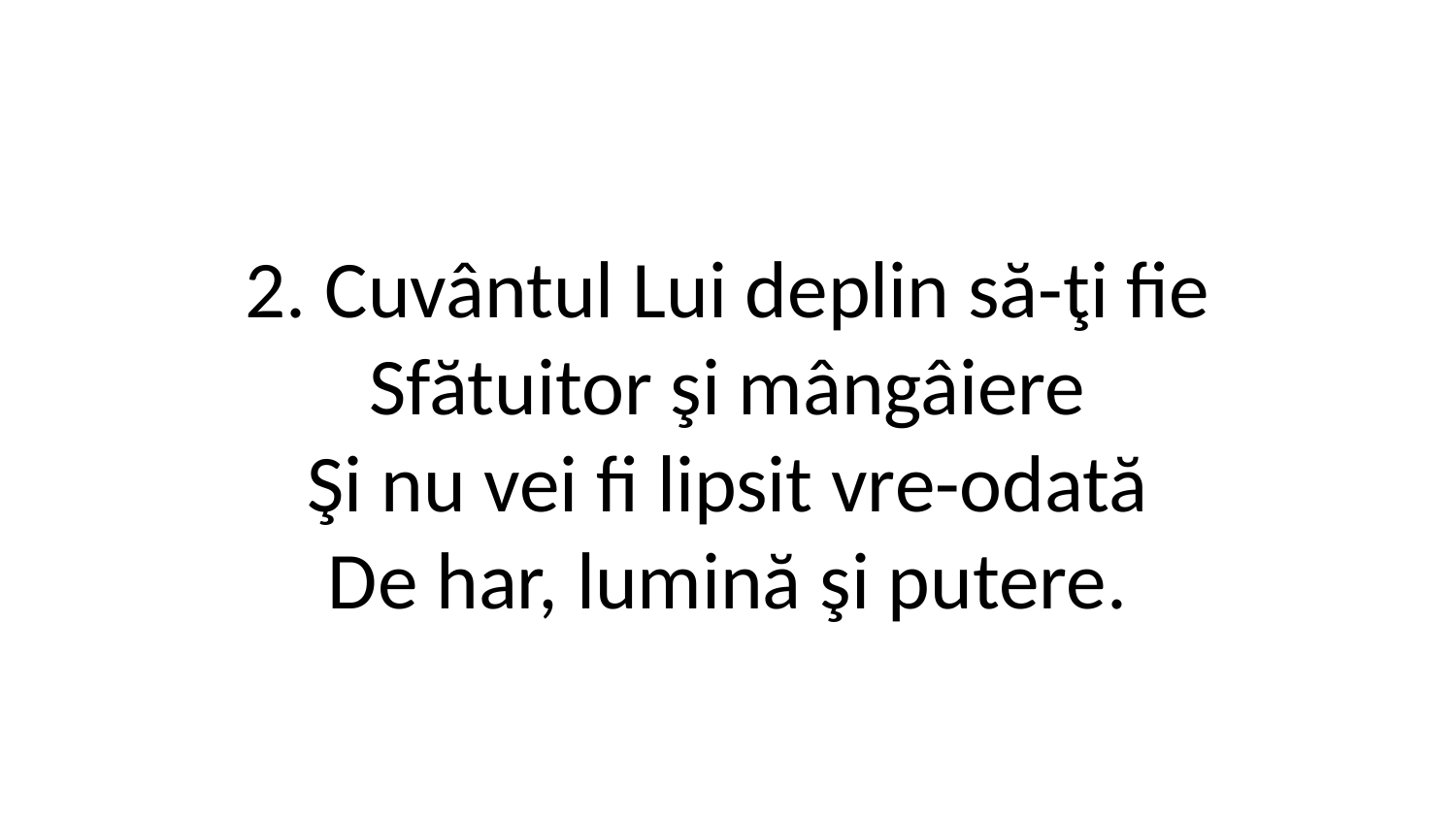

2. Cuvântul Lui deplin să-ţi fie
Sfătuitor şi mângâiere
Şi nu vei fi lipsit vre-odată
De har, lumină şi putere.